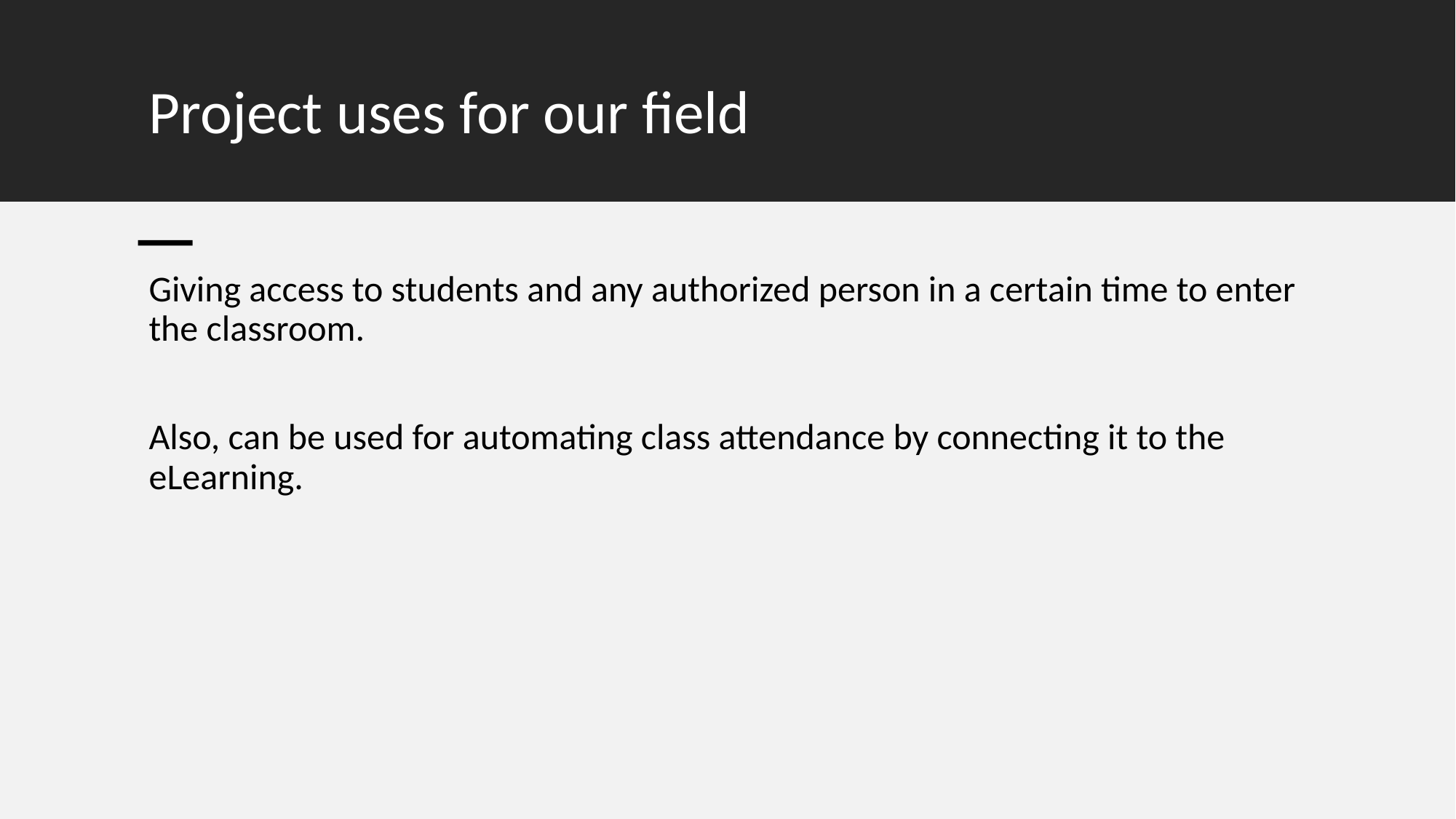

# Project uses for our field

Giving access to students and any authorized person in a certain time to enter the classroom.

Also, can be used for automating class attendance by connecting it to the eLearning.